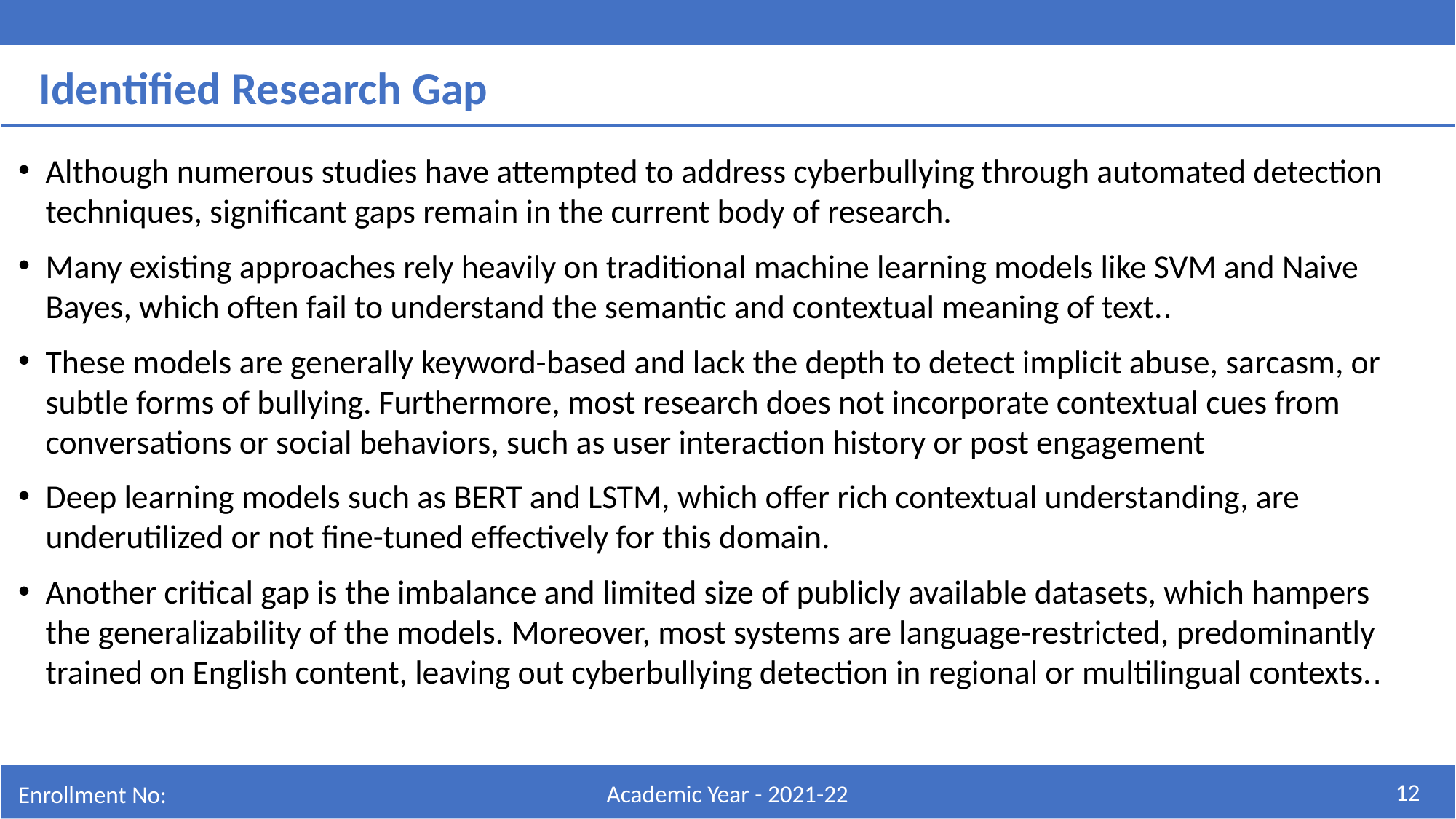

Identified Research Gap

Although numerous studies have attempted to address cyberbullying through automated detection techniques, significant gaps remain in the current body of research.
Many existing approaches rely heavily on traditional machine learning models like SVM and Naive Bayes, which often fail to understand the semantic and contextual meaning of text..
These models are generally keyword-based and lack the depth to detect implicit abuse, sarcasm, or subtle forms of bullying. Furthermore, most research does not incorporate contextual cues from conversations or social behaviors, such as user interaction history or post engagement
Deep learning models such as BERT and LSTM, which offer rich contextual understanding, are underutilized or not fine-tuned effectively for this domain.
Another critical gap is the imbalance and limited size of publicly available datasets, which hampers the generalizability of the models. Moreover, most systems are language-restricted, predominantly trained on English content, leaving out cyberbullying detection in regional or multilingual contexts..

12
Academic Year - 2021-22
Enrollment No: